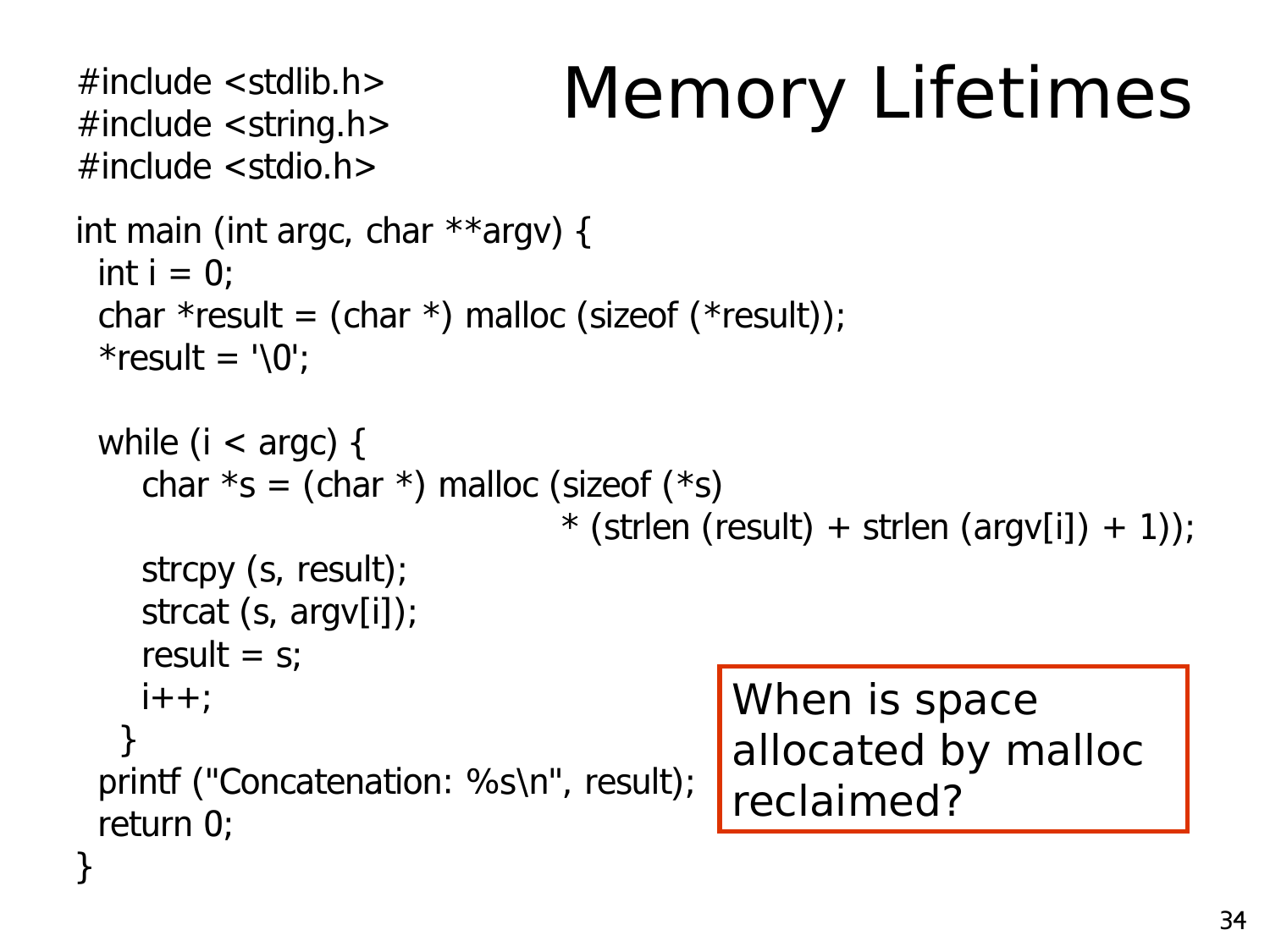

# Memory Lifetimes
#include <stdlib.h>
#include <string.h>
#include <stdio.h>

int main (int argc, char **argv) {
  int i = 0;
  char *result = (char *) malloc (sizeof (*result));
  *result = '\0';

  while (i < argc) {
      char *s = (char *) malloc (sizeof (*s)
                                            * (strlen (result) + strlen (argv[i]) + 1));
      strcpy (s, result);
      strcat (s, argv[i]);
      result = s;
      i++;
    }
  printf ("Concatenation: %s\n", result);
  return 0;
}
When is space allocated by malloc reclaimed?